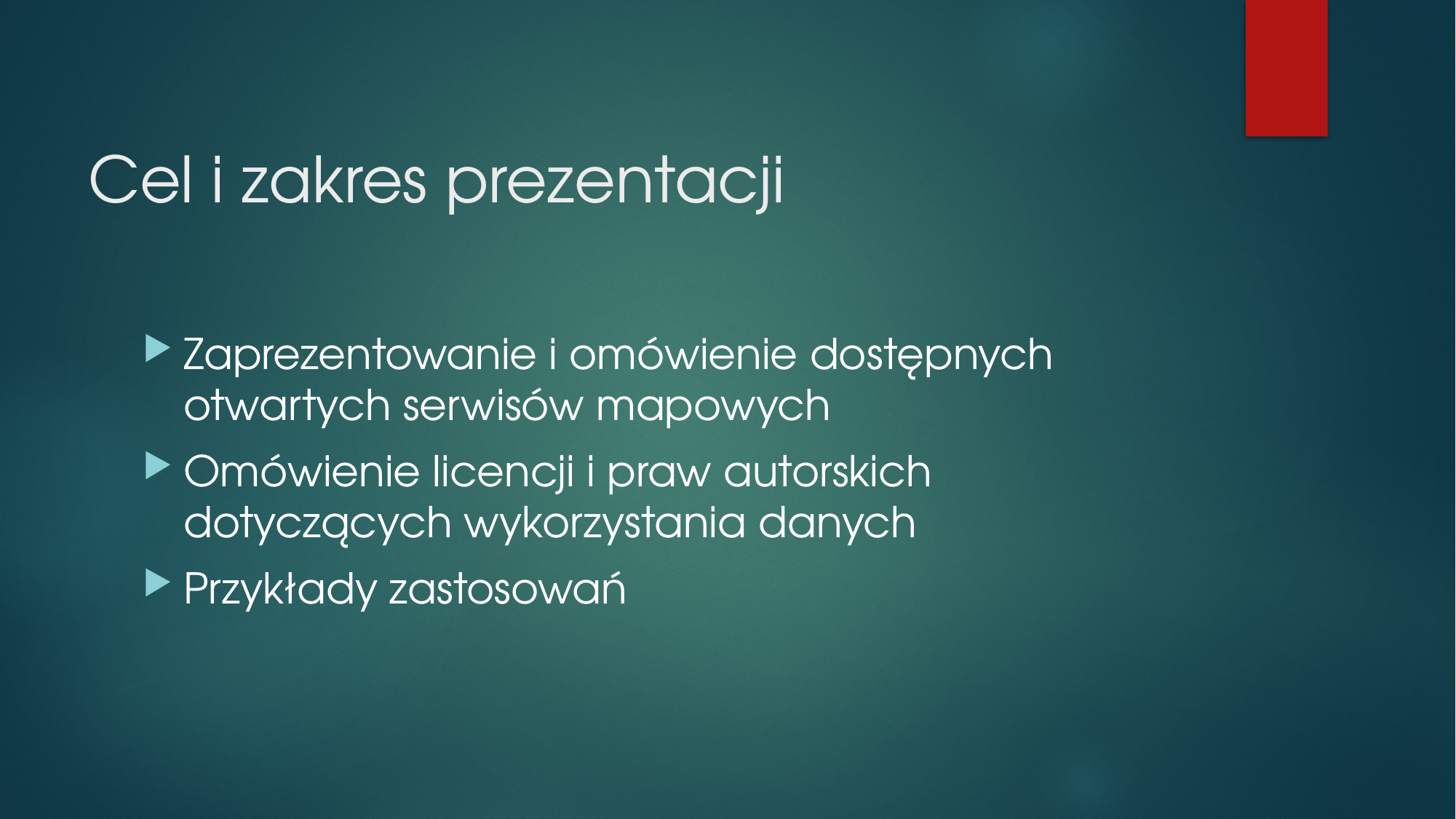

# Cel i zakres prezentacji
Zaprezentowanie i omówienie dostępnych otwartych serwisów mapowych
Omówienie licencji i praw autorskich dotyczących wykorzystania danych
Przykłady zastosowań